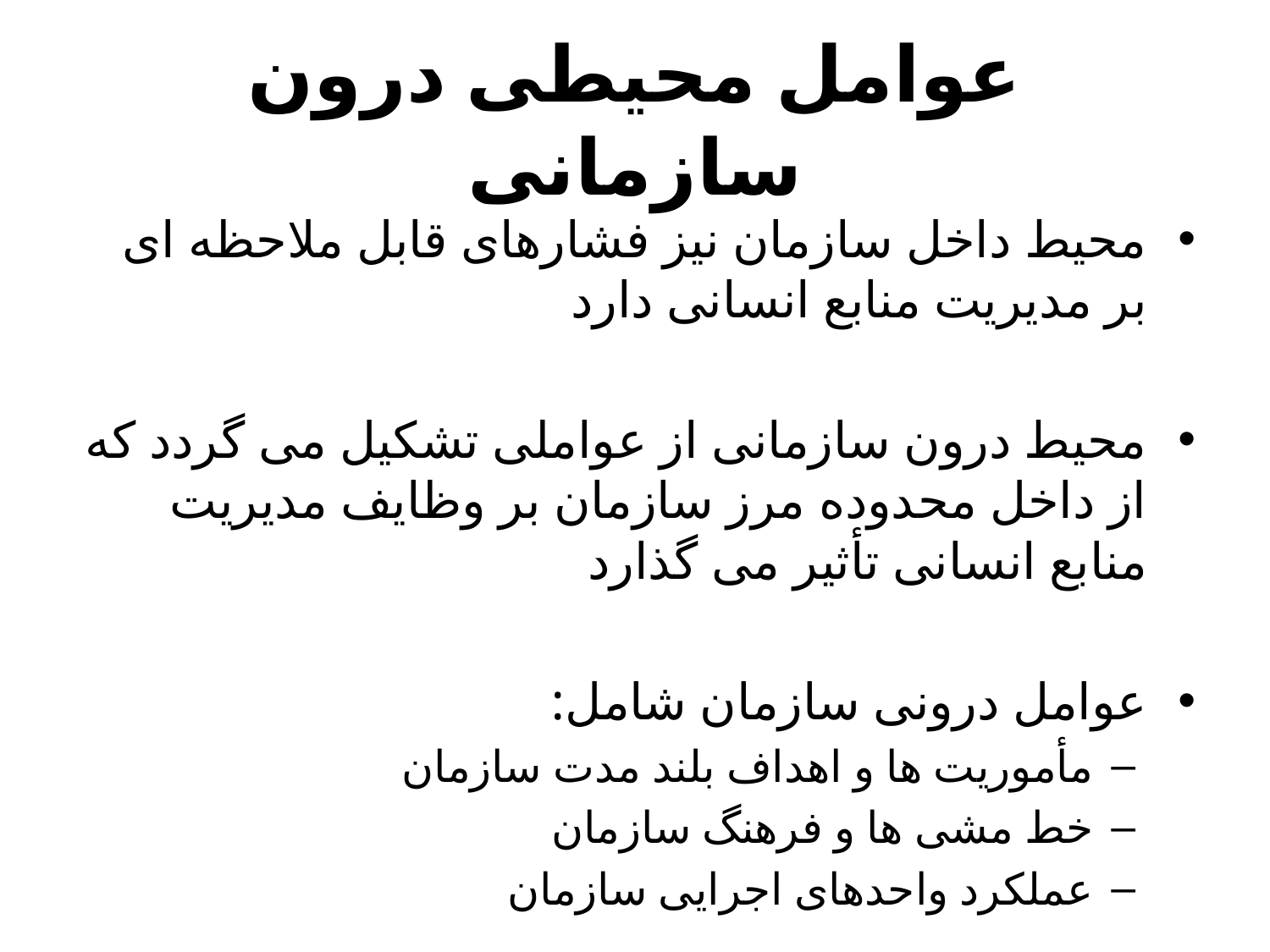

# عوامل محيطى درون سازمانى
محيط داخل سازمان نيز فشارهاى قابل ملاحظه اى بر مديريت منابع انسانى دارد

محيط درون سازمانى از عواملى تشكيل مى گردد كه از داخل محدوده مرز سازمان بر وظايف مديريت منابع انسانى تأثير مى گذارد

عوامل درونى سازمان شامل:
مأموريت ها و اهداف بلند مدت سازمان
خط مشى ها و فرهنگ سازمان
عملكرد واحدهاى اجرايى سازمان